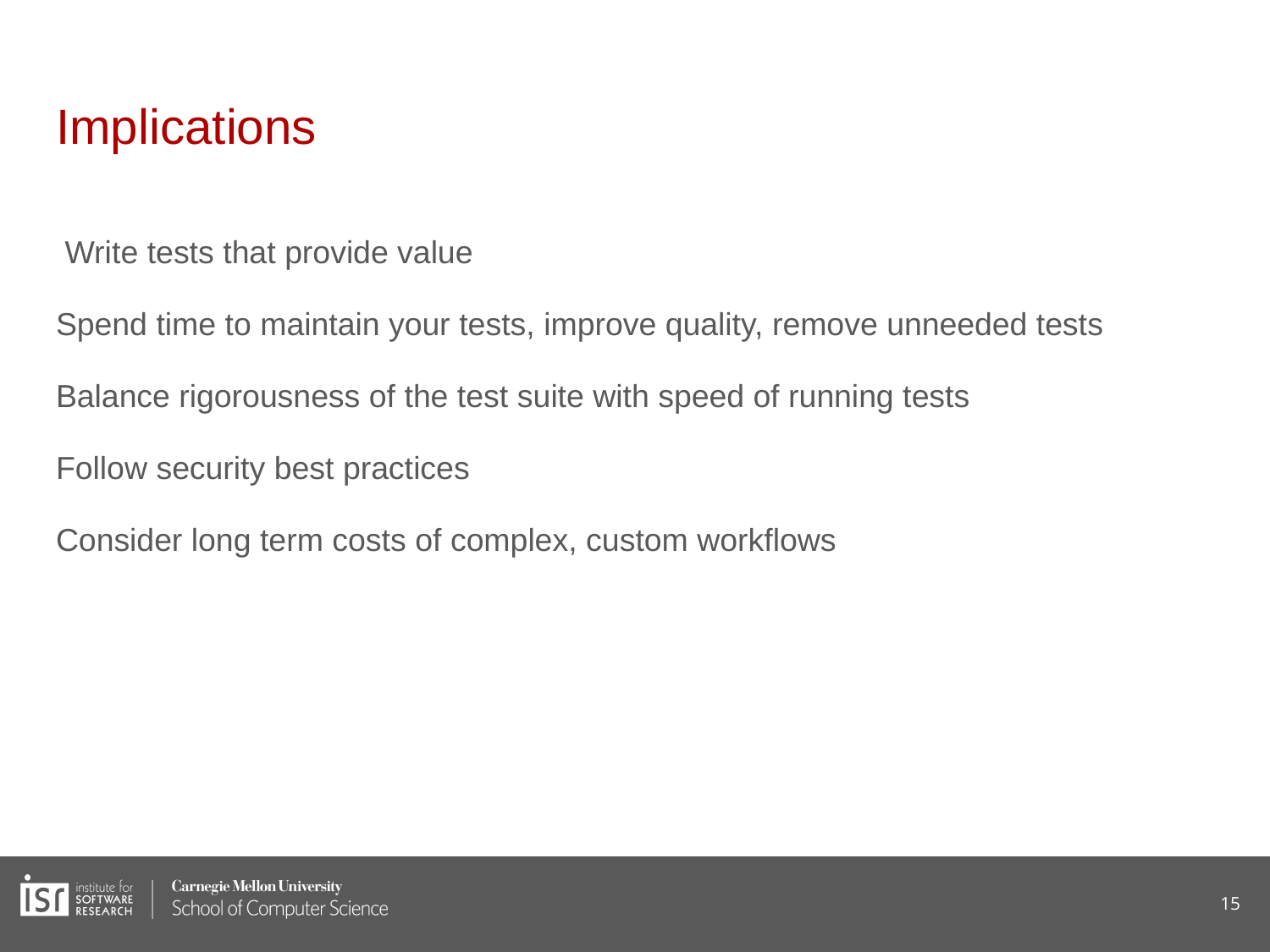

# Implications
 Write tests that provide value
Spend time to maintain your tests, improve quality, remove unneeded tests
Balance rigorousness of the test suite with speed of running tests
Follow security best practices
Consider long term costs of complex, custom workflows
15